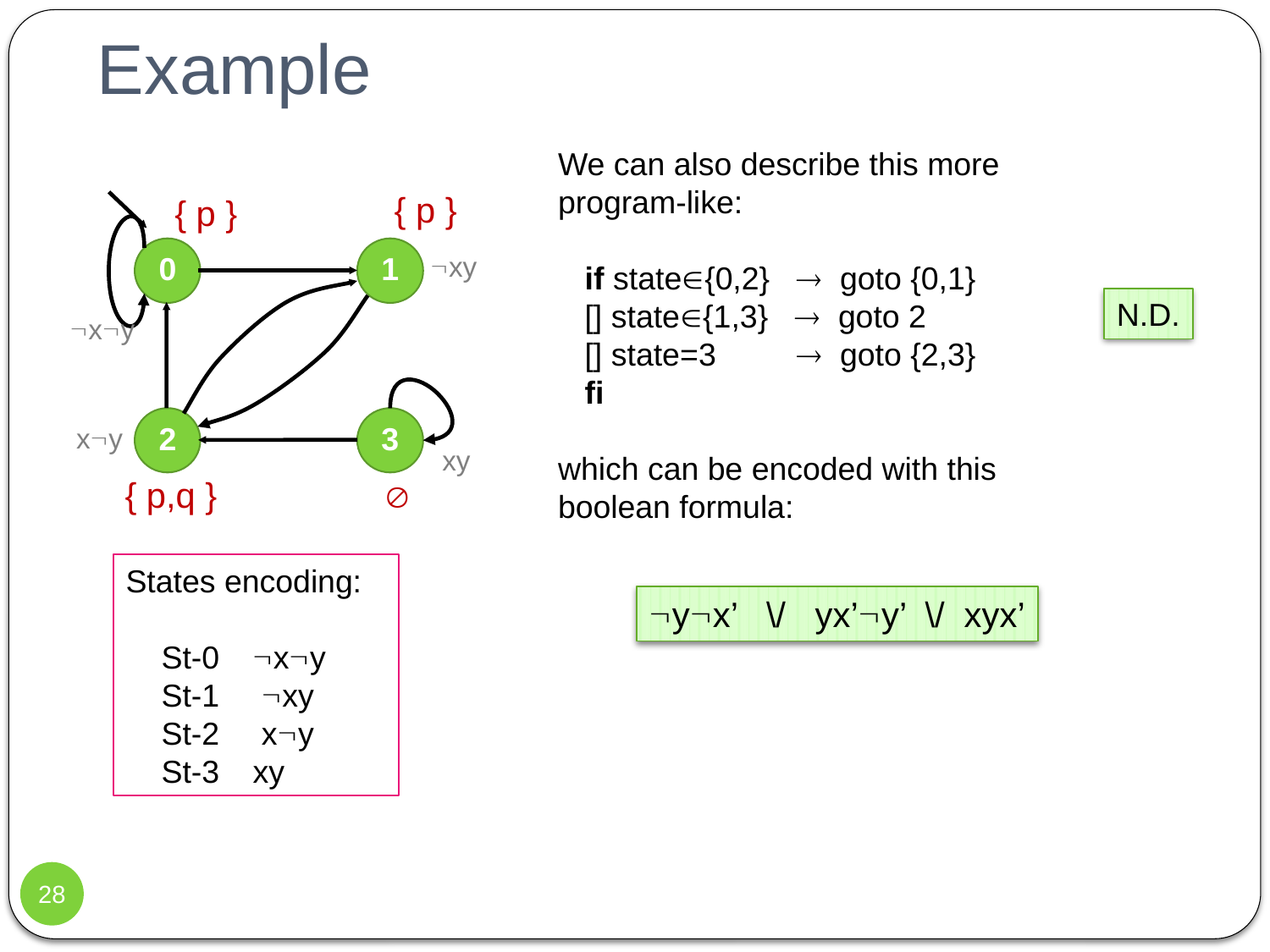

# Example
We can also describe this more program-like:

   if state∈{0,2}   →  goto {0,1}
   [] state∈{1,3}   →  goto 2
   [] state=3         →  goto {2,3}
   fi

which can be encoded with this boolean formula:
{ p }
{ p }

0
1

2
3

∅
{ p,q }
¬xy
N.D.
¬x¬y
x¬y
xy
States encoding:
    St-0	¬x¬y
    St-1	 ¬xy
    St-2	 x¬y
    St-3	xy
¬y¬x’   \/   yx’¬y’  \/  xyx’
28